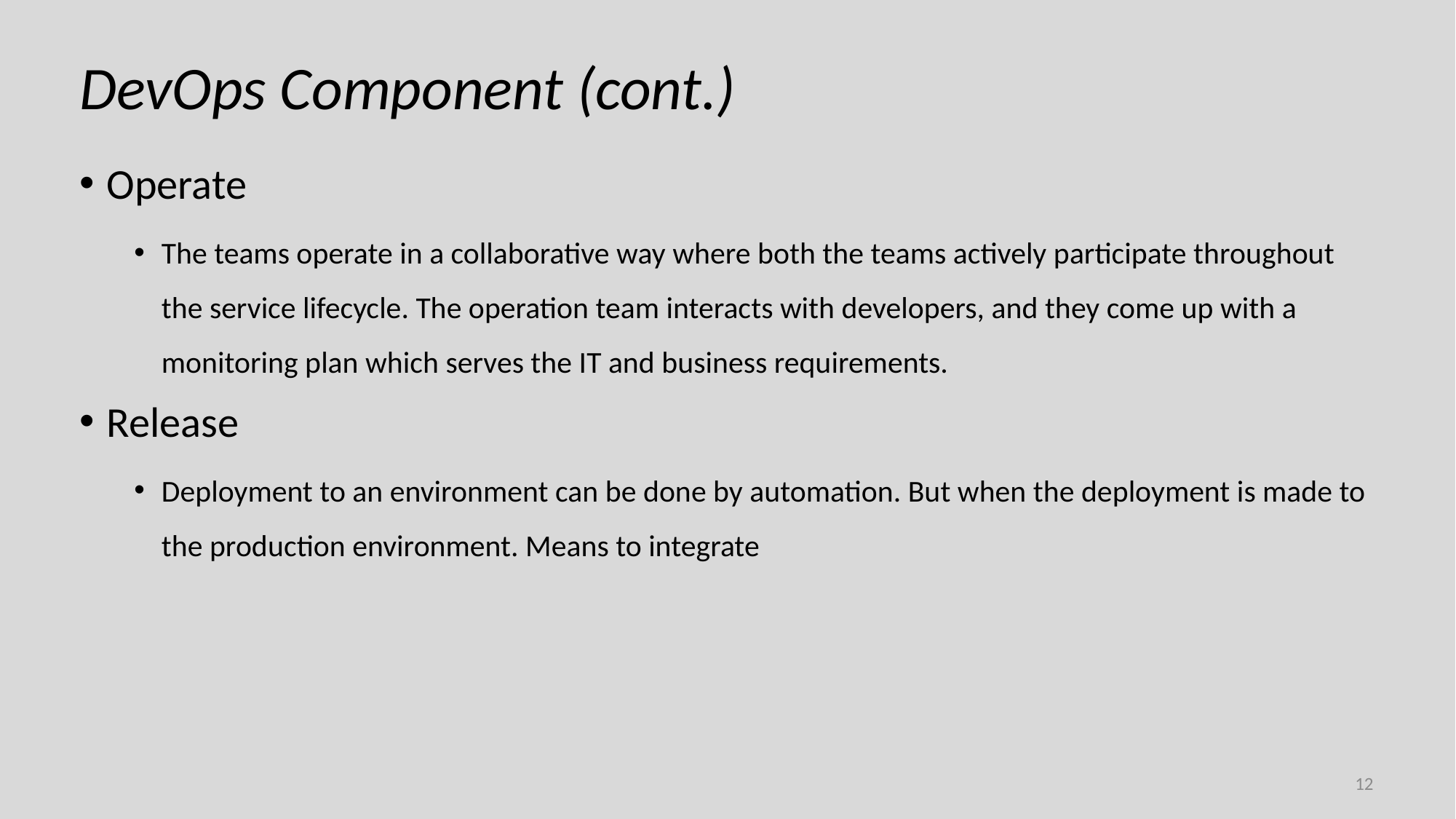

# DevOps Component (cont.)
Operate
The teams operate in a collaborative way where both the teams actively participate throughout the service lifecycle. The operation team interacts with developers, and they come up with a monitoring plan which serves the IT and business requirements.
Release
Deployment to an environment can be done by automation. But when the deployment is made to the production environment. Means to integrate
12